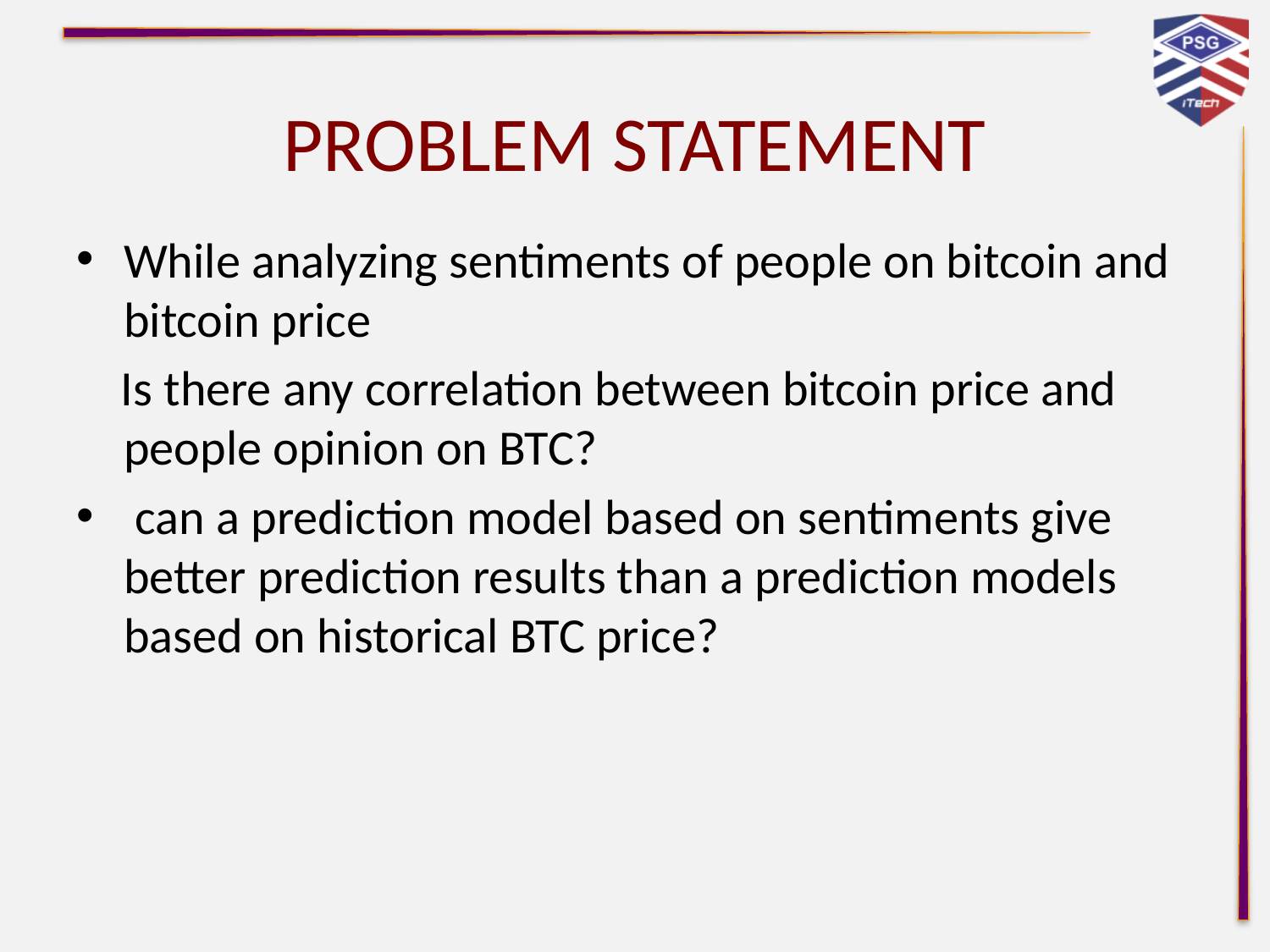

# PROBLEM STATEMENT
While analyzing sentiments of people on bitcoin and bitcoin price
    Is there any correlation between bitcoin price and people opinion on BTC?
 can a prediction model based on sentiments give better prediction results than a prediction models based on historical BTC price?